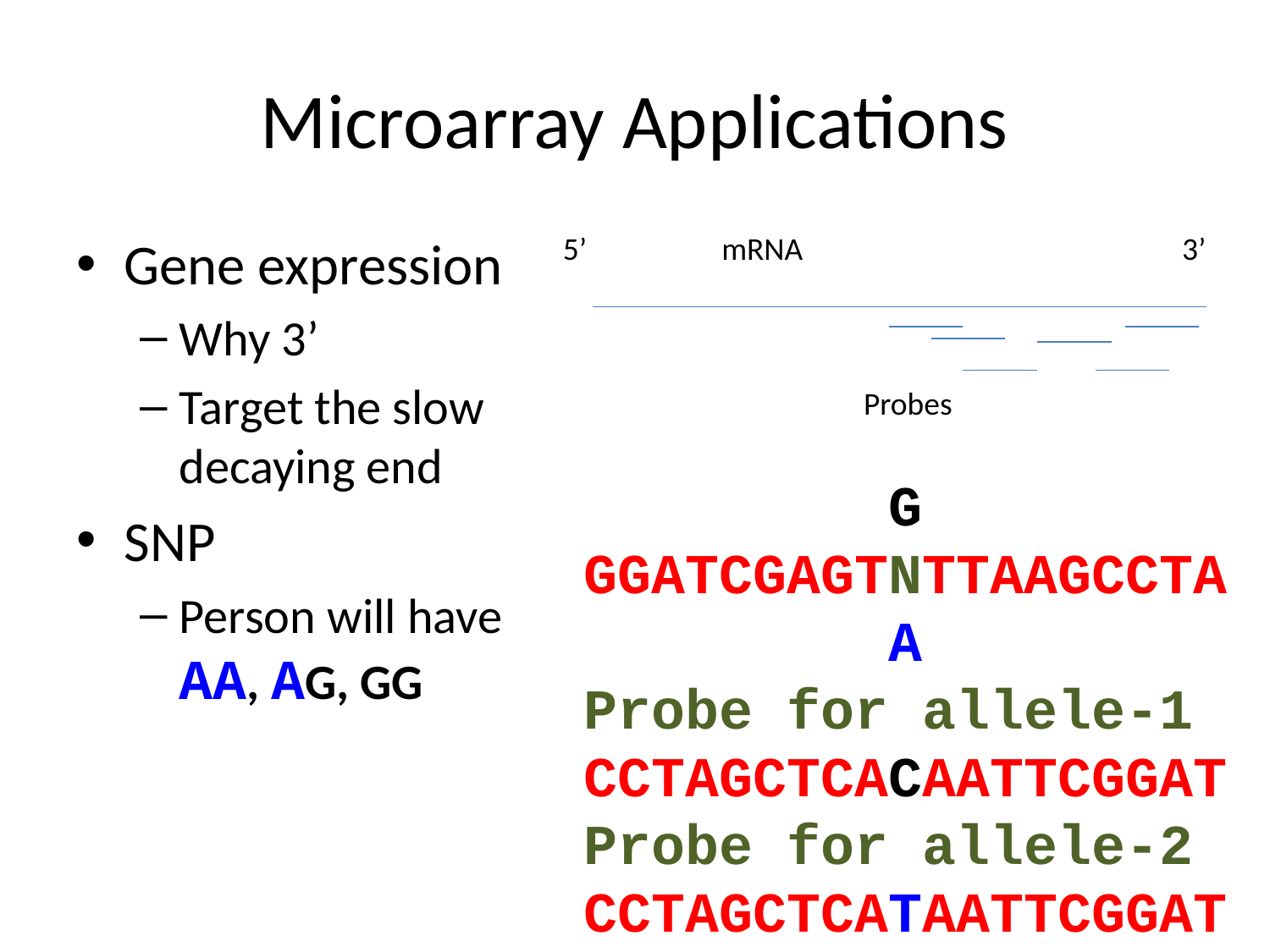

# Microarray Applications
Gene expression
Why 3’
Target the slow decaying end
SNP
Person will have
AA, AG, GG

5’
mRNA
3’
Probes
         G
GGATCGAGTNTTAAGCCTA
         A
Probe for allele-1
CCTAGCTCACAATTCGGAT
Probe for allele-2
CCTAGCTCATAATTCGGAT